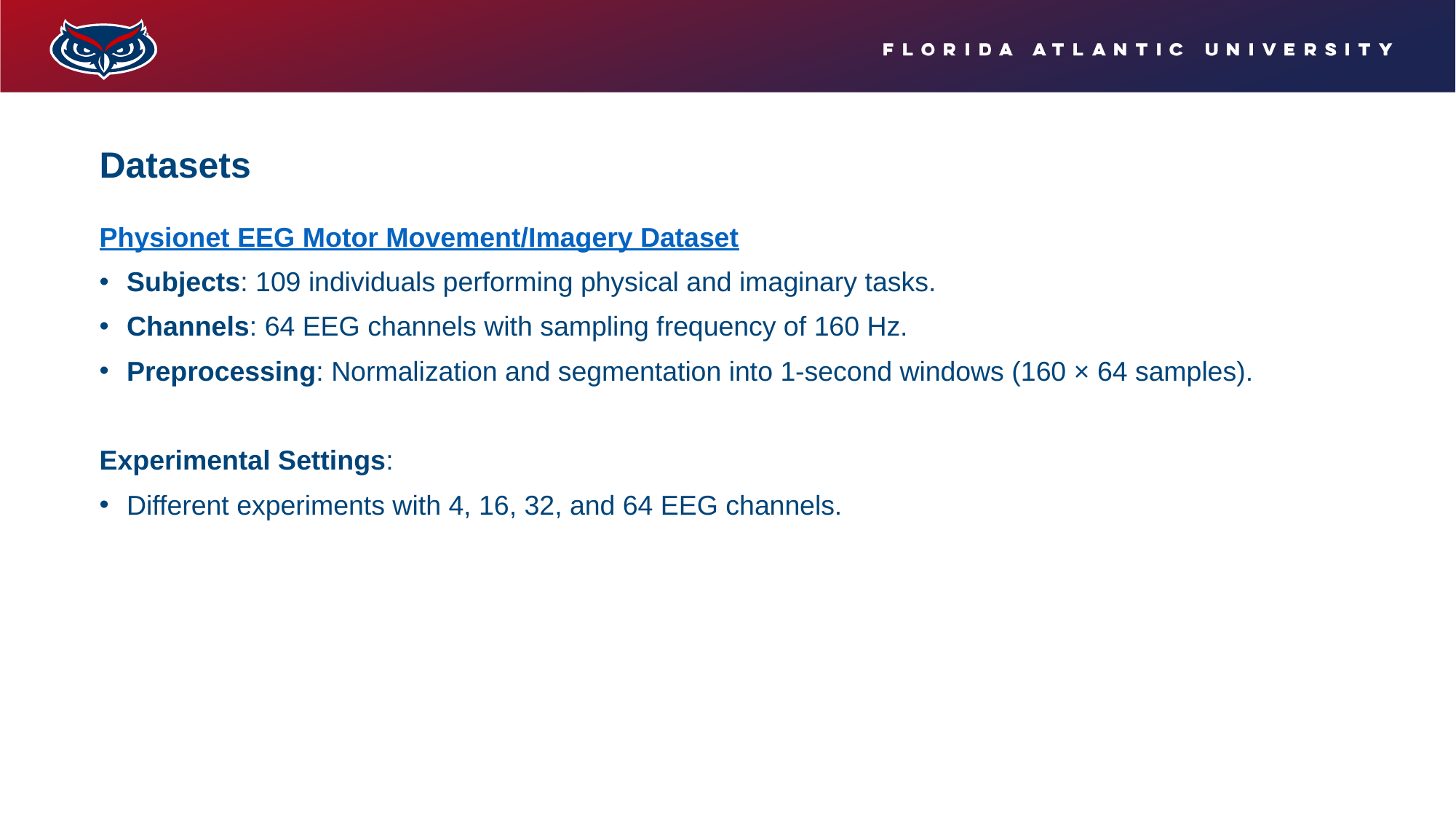

# Datasets
Physionet EEG Motor Movement/Imagery Dataset
Subjects: 109 individuals performing physical and imaginary tasks.
Channels: 64 EEG channels with sampling frequency of 160 Hz.
Preprocessing: Normalization and segmentation into 1-second windows (160 × 64 samples).

Experimental Settings:
Different experiments with 4, 16, 32, and 64 EEG channels.